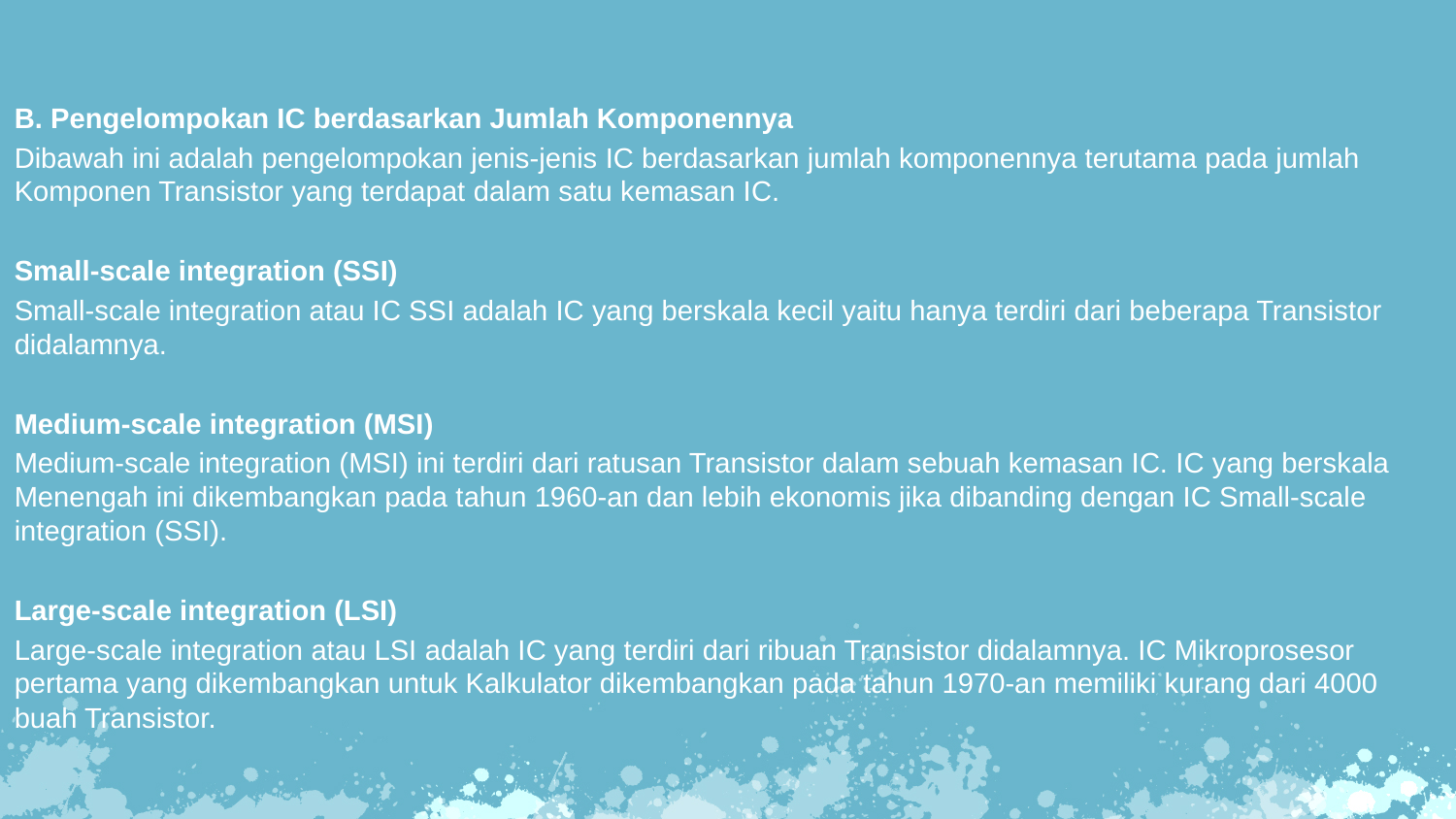

B. Pengelompokan IC berdasarkan Jumlah Komponennya
Dibawah ini adalah pengelompokan jenis-jenis IC berdasarkan jumlah komponennya terutama pada jumlah Komponen Transistor yang terdapat dalam satu kemasan IC.

Small-scale integration (SSI)
Small-scale integration atau IC SSI adalah IC yang berskala kecil yaitu hanya terdiri dari beberapa Transistor didalamnya.

Medium-scale integration (MSI)
Medium-scale integration (MSI) ini terdiri dari ratusan Transistor dalam sebuah kemasan IC. IC yang berskala Menengah ini dikembangkan pada tahun 1960-an dan lebih ekonomis jika dibanding dengan IC Small-scale integration (SSI).

Large-scale integration (LSI)
Large-scale integration atau LSI adalah IC yang terdiri dari ribuan Transistor didalamnya. IC Mikroprosesor pertama yang dikembangkan untuk Kalkulator dikembangkan pada tahun 1970-an memiliki kurang dari 4000 buah Transistor.